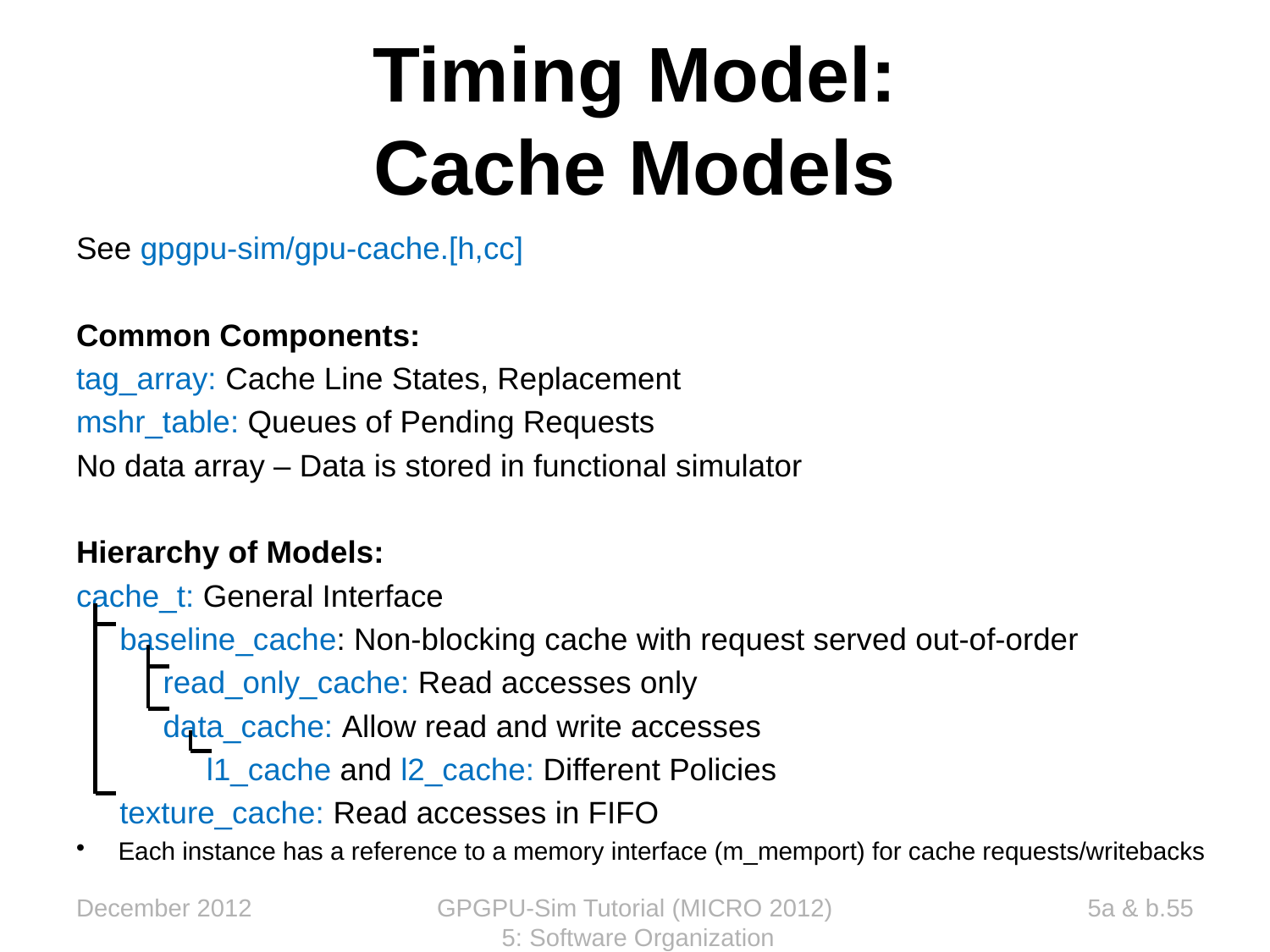

# Timing Model: Cache Models
See gpgpu-sim/gpu-cache.[h,cc]

Common Components:
tag_array: Cache Line States, Replacement
mshr_table: Queues of Pending Requests
No data array – Data is stored in functional simulator

Hierarchy of Models:
cache_t: General Interface
     baseline_cache: Non-blocking cache with request served out-of-order
          read_only_cache: Read accesses only
          data_cache: Allow read and write accesses
               l1_cache and l2_cache: Different Policies
     texture_cache: Read accesses in FIFO
Each instance has a reference to a memory interface (m_memport) for cache requests/writebacks
December 2012
GPGPU-Sim Tutorial (MICRO 2012)  5: Software Organization
5a & b.55